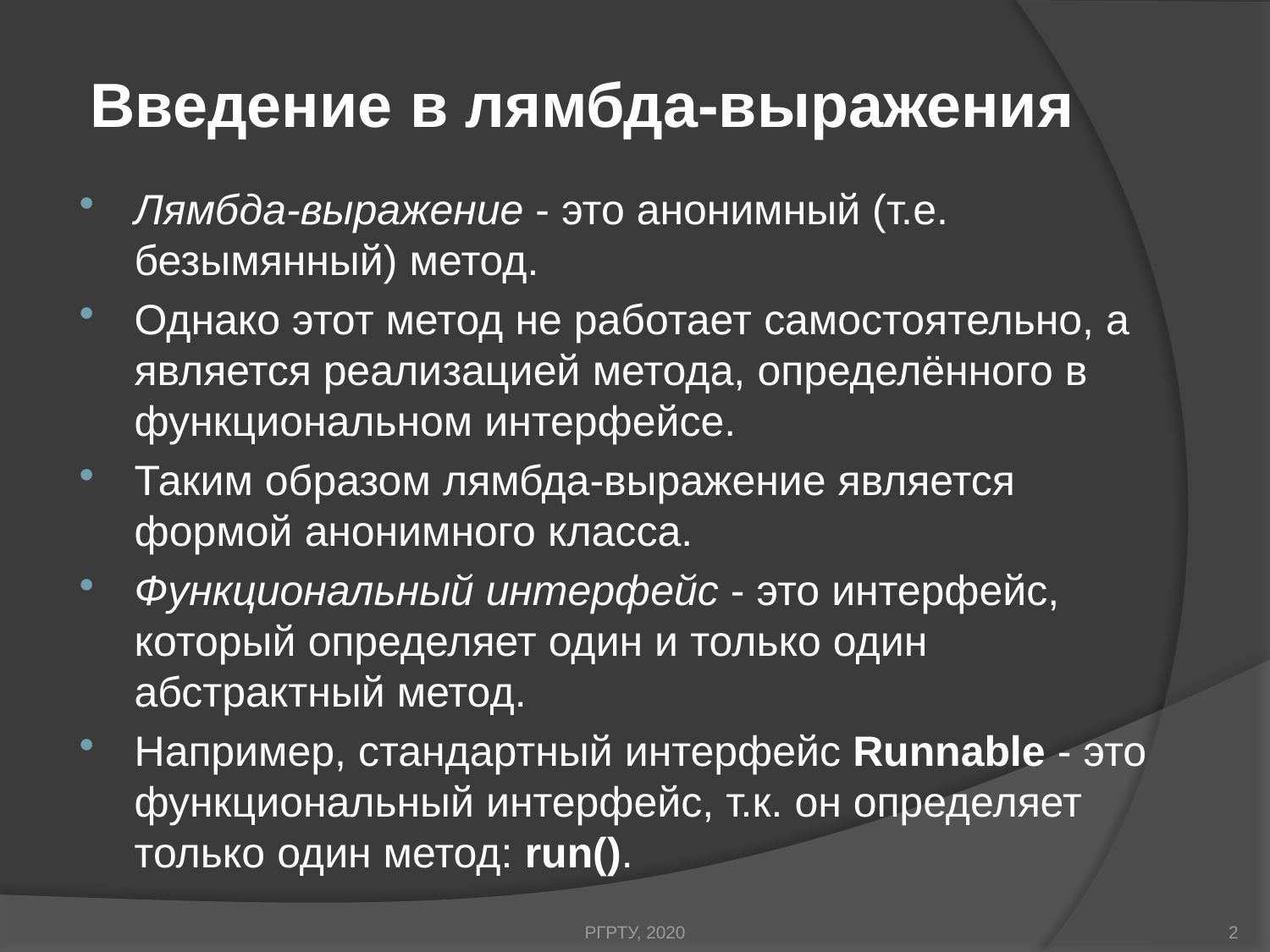

# Введение в лямбда-выражения
Лямбда-выражение - это анонимный (т.е. безымянный) метод.
Однако этот метод не работает самостоятельно, а является реализацией метода, определённого в функциональном интерфейсе.
Таким образом лямбда-выражение является формой анонимного класса.
Функциональный интерфейс - это интерфейс, который определяет один и только один абстрактный метод.
Например, стандартный интерфейс Runnable - это функциональный интерфейс, т.к. он определяет только один метод: run().
РГРТУ, 2020
2